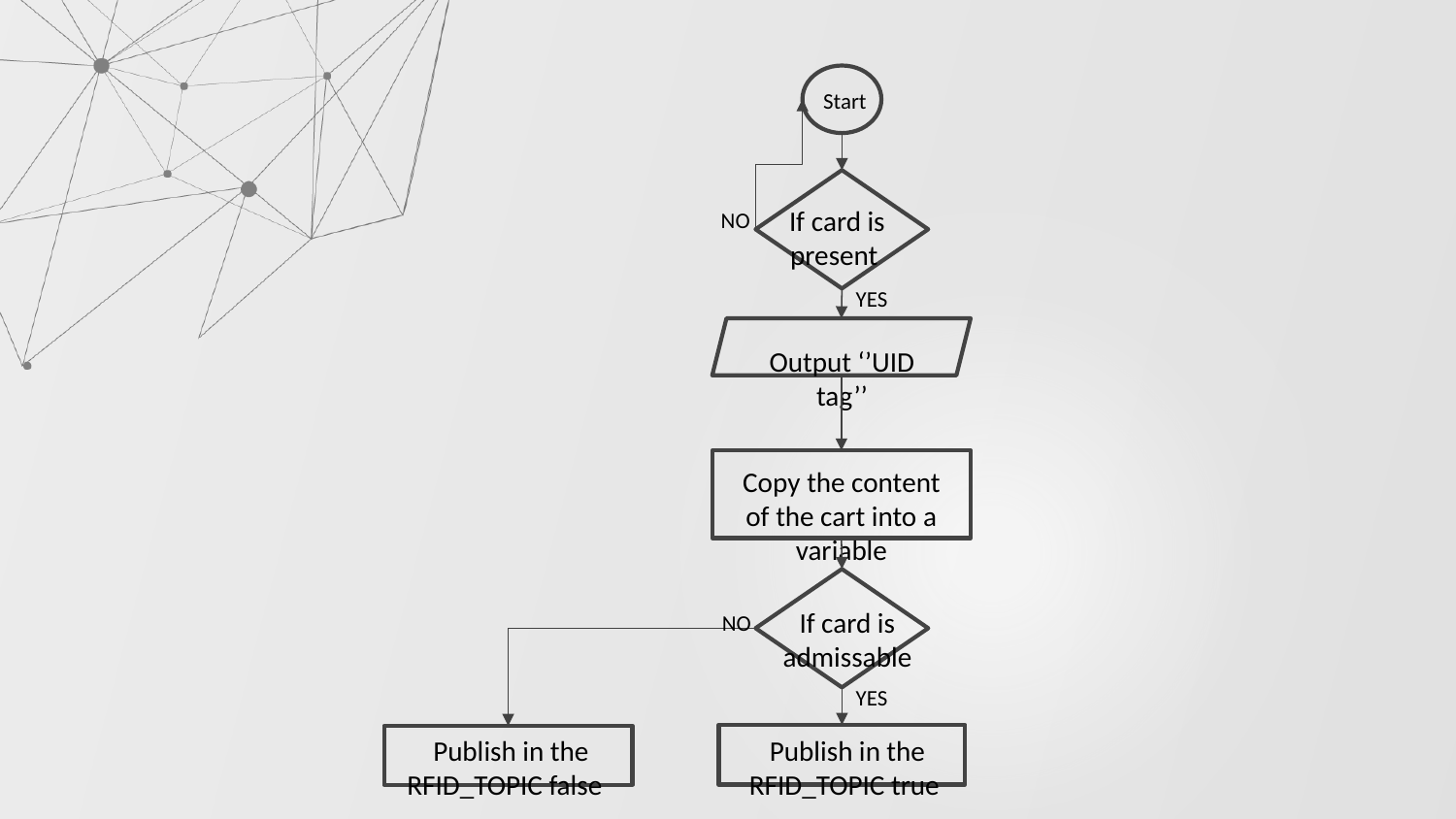

Start

If card is present
NO
YES

Output ‘’UID tag’’

Copy the content of the cart into a variable

If card is admissable
NO
YES

Publish in the RFID_TOPIC false
Publish in the RFID_TOPIC true